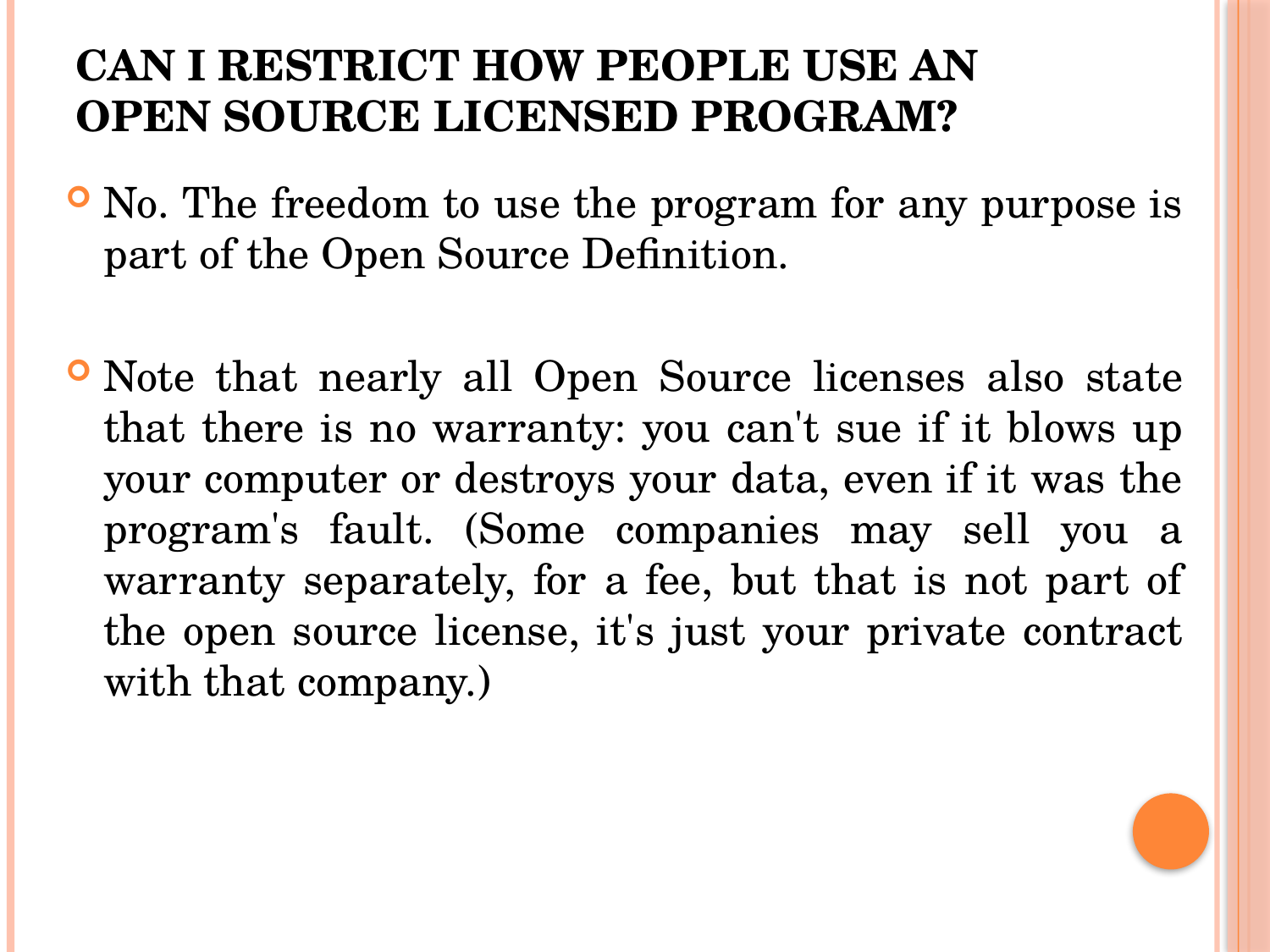

# Can I restrict how people use an Open Source licensed program?
No. The freedom to use the program for any purpose is part of the Open Source Definition.

Note that nearly all Open Source licenses also state that there is no warranty: you can't sue if it blows up your computer or destroys your data, even if it was the program's fault. (Some companies may sell you a warranty separately, for a fee, but that is not part of the open source license, it's just your private contract with that company.)